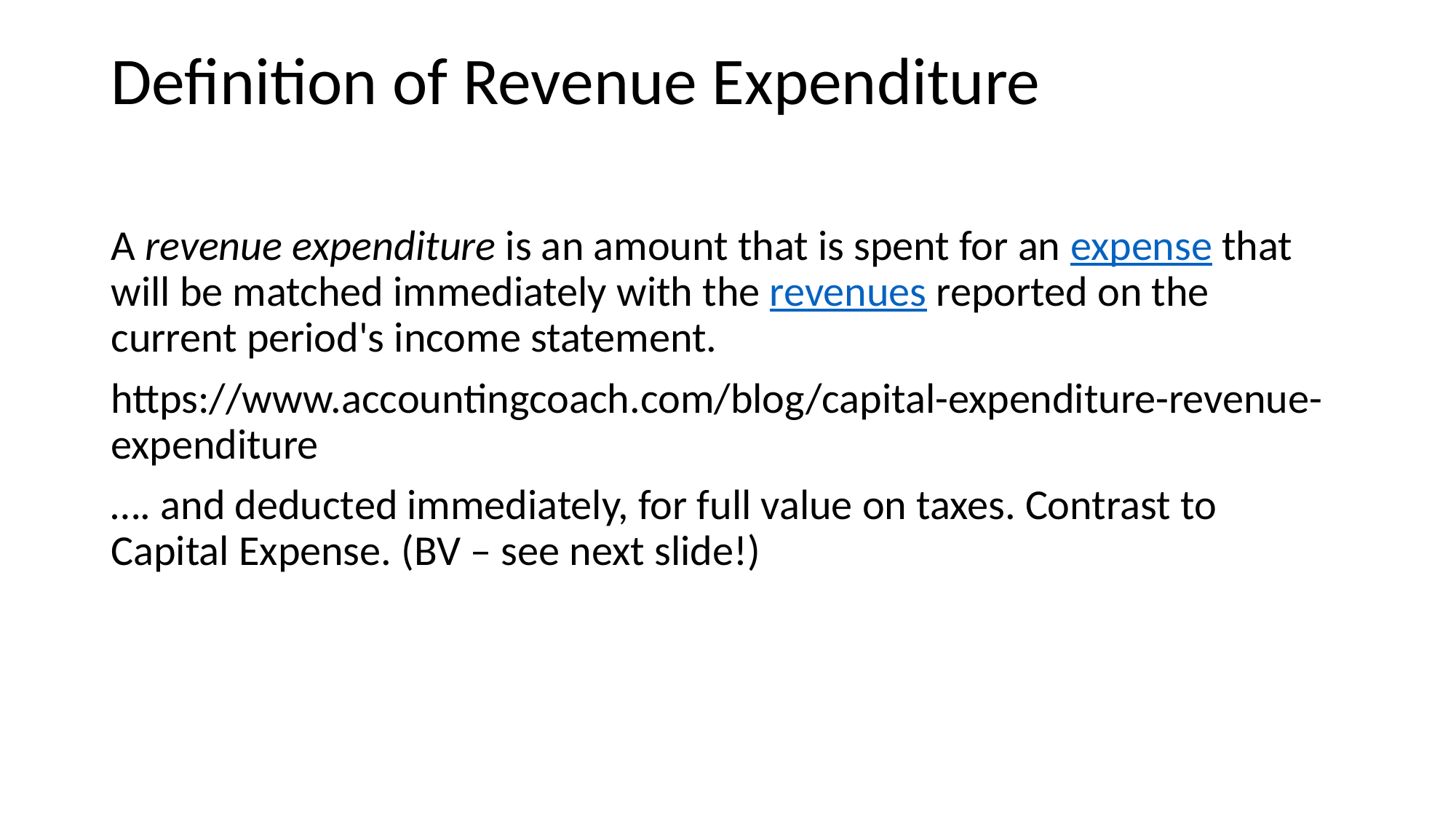

# Definition of Revenue Expenditure
A revenue expenditure is an amount that is spent for an expense that will be matched immediately with the revenues reported on the current period's income statement.
https://www.accountingcoach.com/blog/capital-expenditure-revenue-expenditure
…. and deducted immediately, for full value on taxes. Contrast to Capital Expense. (BV – see next slide!)